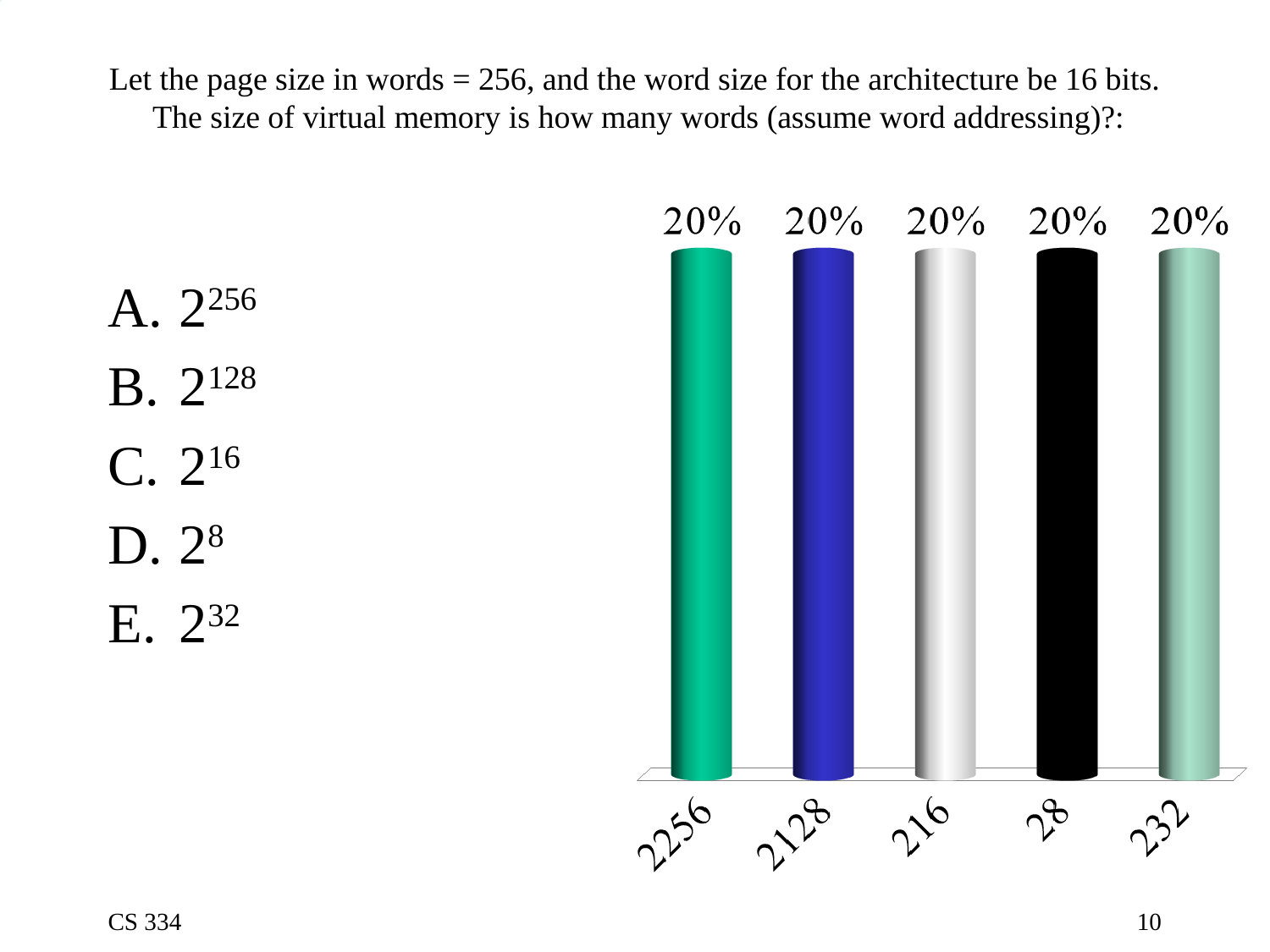

# Let the page size in words = 256, and the word size for the architecture be 16 bits.  The size of virtual memory is how many words (assume word addressing)?:

2256
2128
216
28
232
CS 334
10